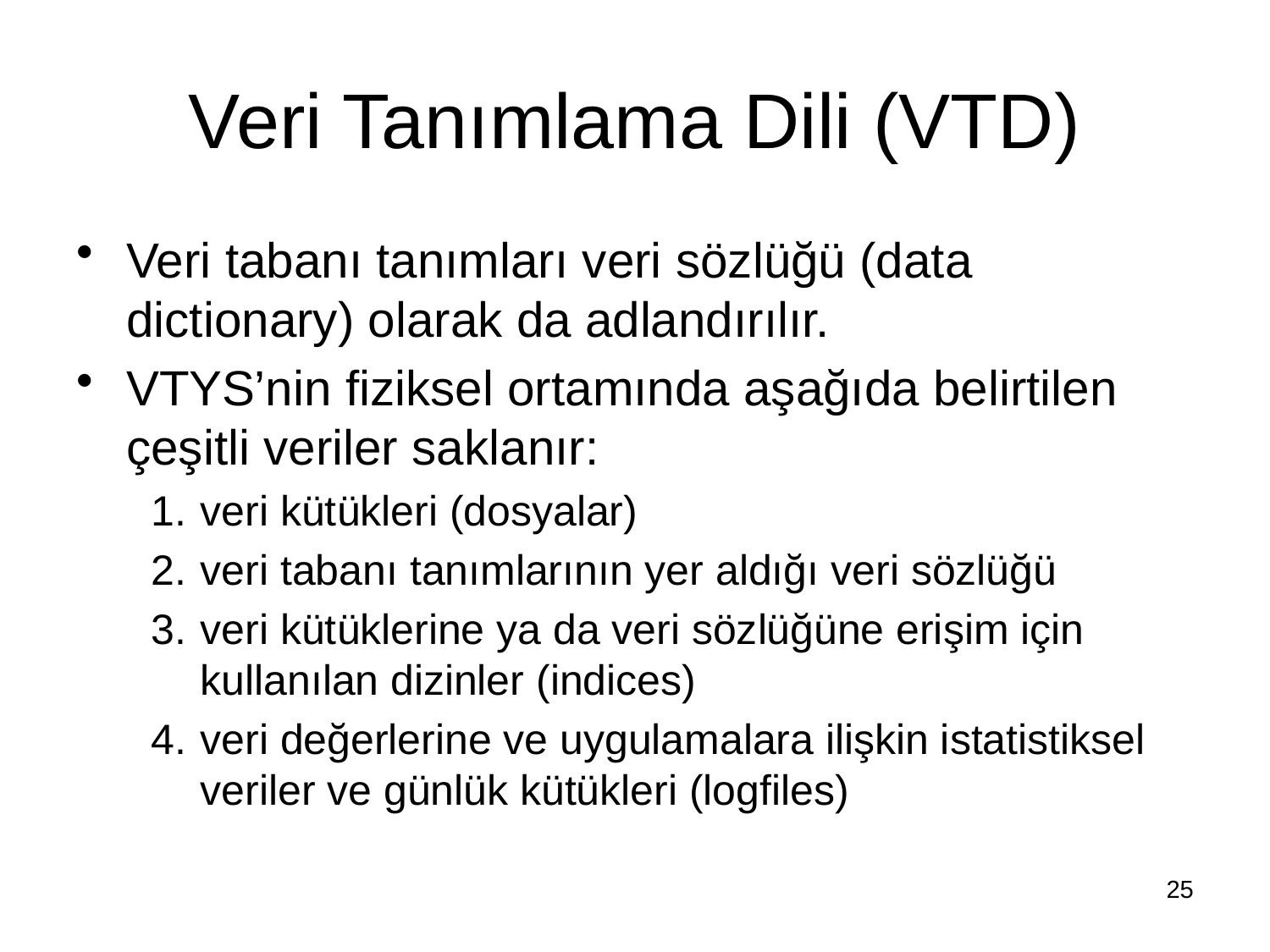

# Veri Tanımlama Dili (VTD)
Veri tabanı tanımları veri sözlüğü (data dictionary) olarak da adlandırılır.
VTYS’nin fiziksel ortamında aşağıda belirtilen çeşitli veriler saklanır:
veri kütükleri (dosyalar)
veri tabanı tanımlarının yer aldığı veri sözlüğü
veri kütüklerine ya da veri sözlüğüne erişim için kullanılan dizinler (indices)
veri değerlerine ve uygulamalara ilişkin istatistiksel veriler ve günlük kütükleri (logfiles)
25